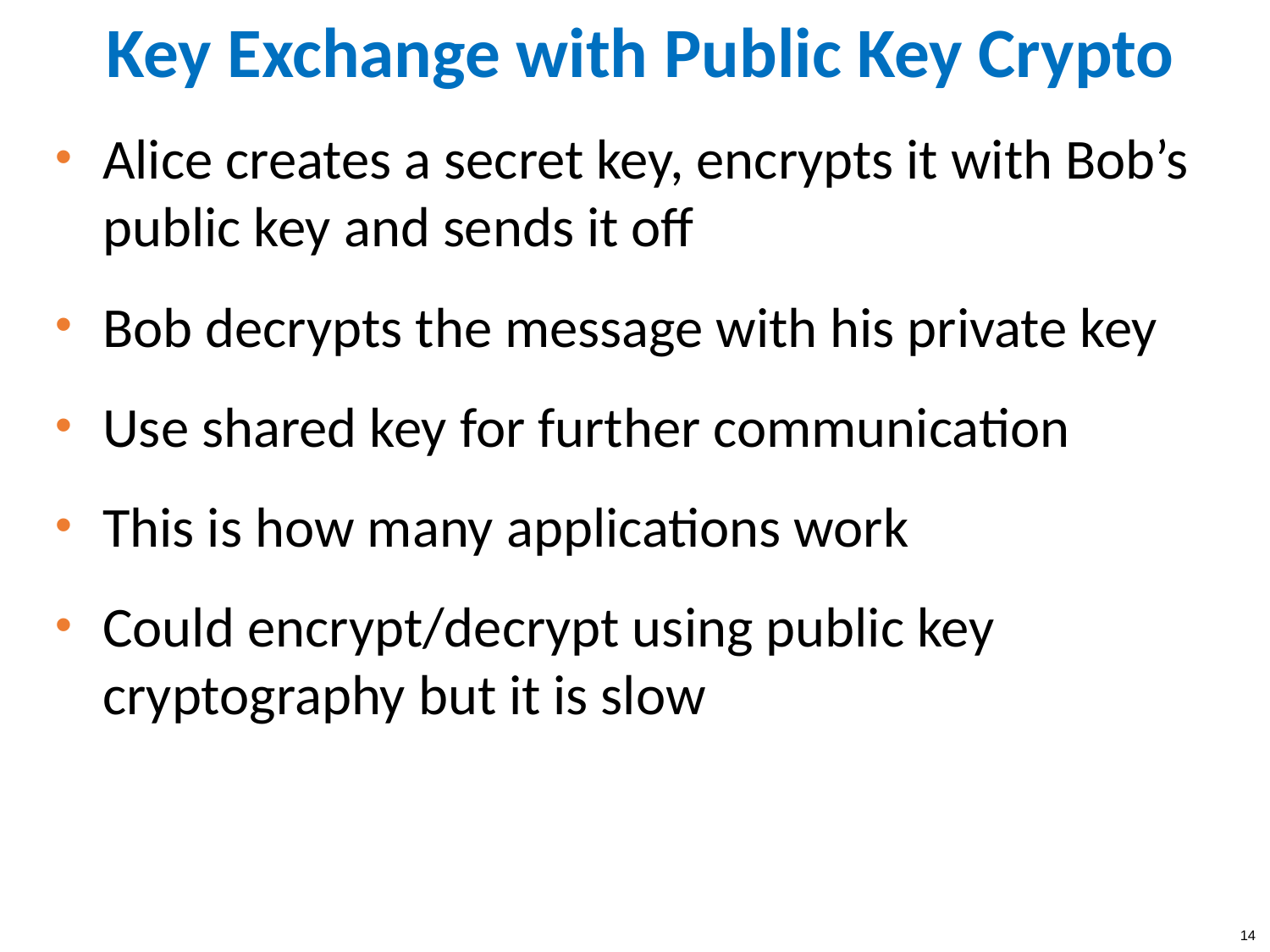

# Key Exchange with Public Key Crypto
Alice creates a secret key, encrypts it with Bob’s public key and sends it off
Bob decrypts the message with his private key
Use shared key for further communication
This is how many applications work
Could encrypt/decrypt using public key cryptography but it is slow

14